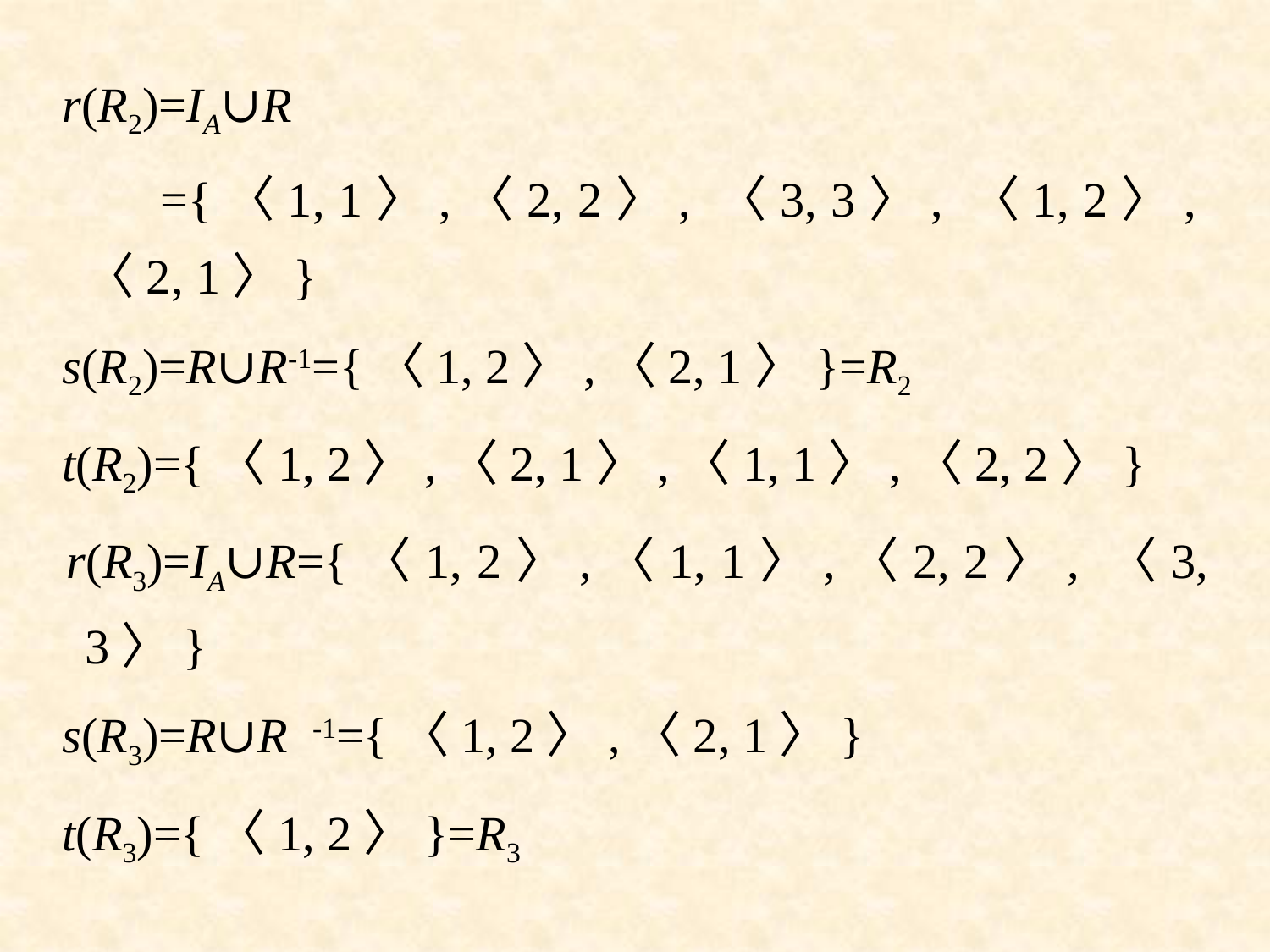

r(R2)=IA∪R
         ={〈1, 1〉,〈2, 2〉, 〈3, 3〉, 〈1, 2〉,〈2, 1〉}
  s(R2)=R∪R-1={〈1, 2〉,〈2, 1〉}=R2
  t(R2)={〈1, 2〉,〈2, 1〉,〈1, 1〉,〈2, 2〉}
  r(R3)=IA∪R={〈1, 2〉,〈1, 1〉,〈2, 2〉, 〈3, 3〉}
  s(R3)=R∪R  -1={〈1, 2〉,〈2, 1〉}
  t(R3)={〈1, 2〉}=R3